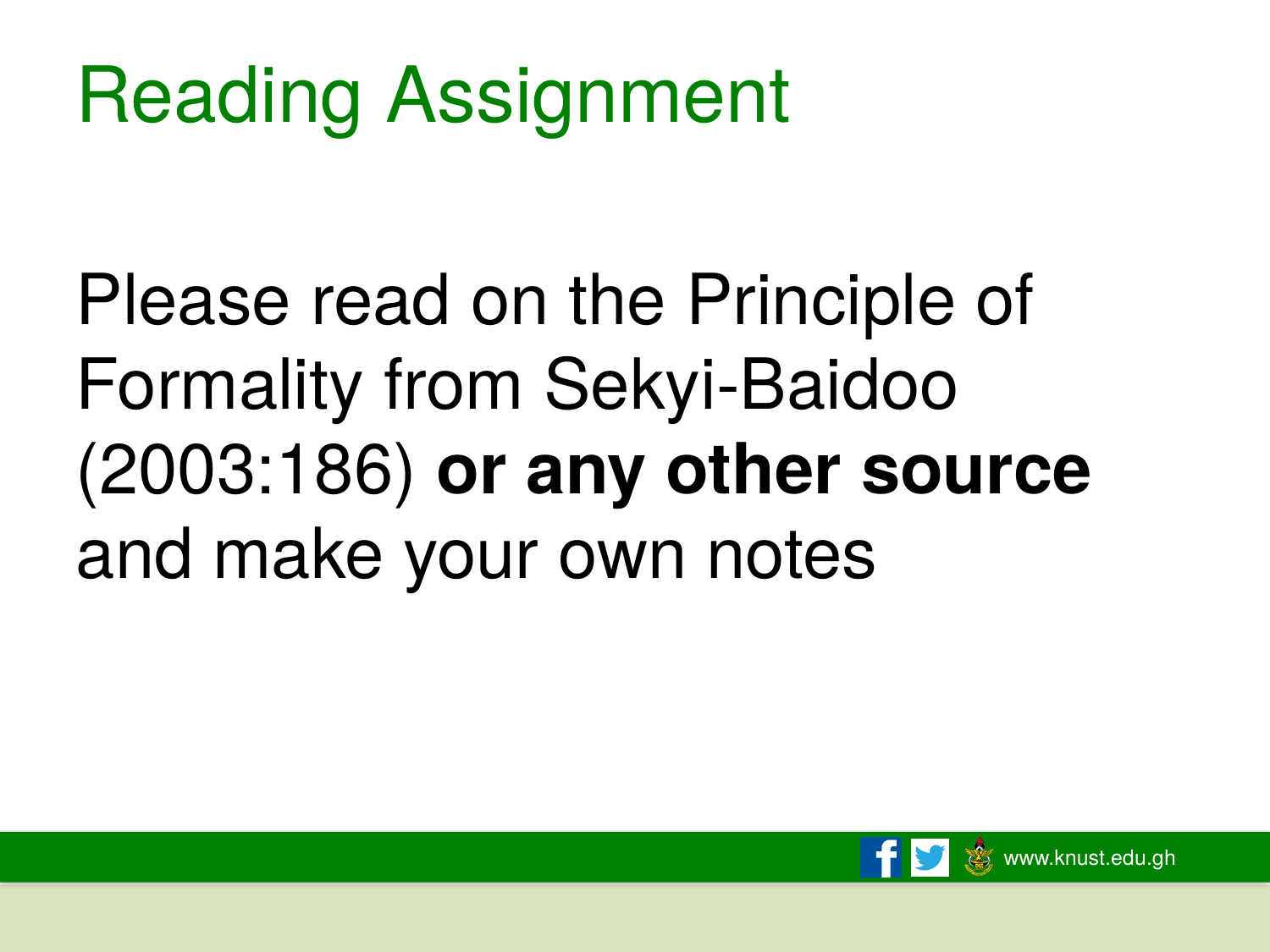

# Reading Assignment

Please read on the Principle of Formality from Sekyi-Baidoo (2003:186) or any other source and make your own notes